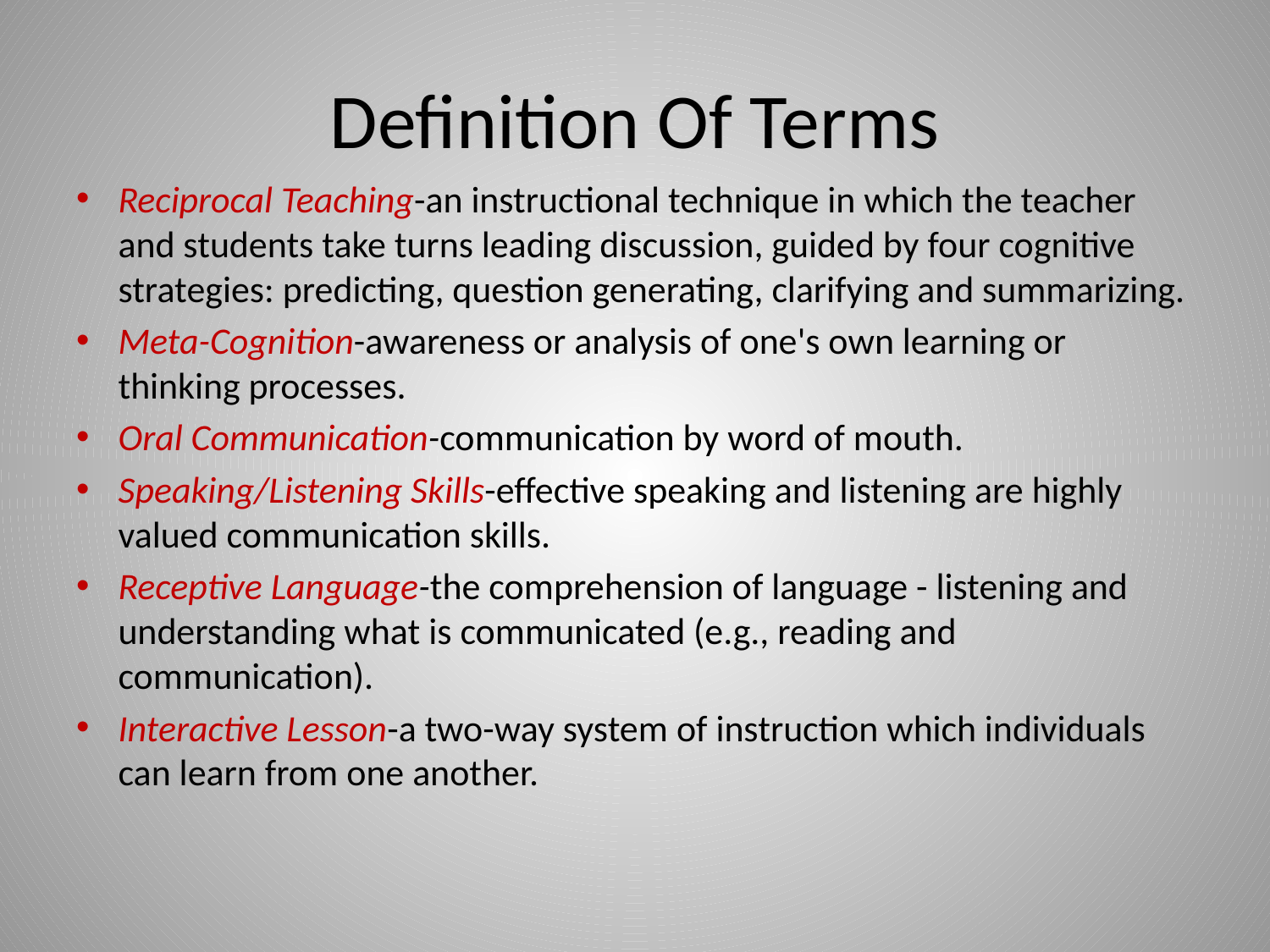

# Definition Of Terms
Reciprocal Teaching-an instructional technique in which the teacher and students take turns leading discussion, guided by four cognitive strategies: predicting, question generating, clarifying and summarizing.
Meta-Cognition-awareness or analysis of one's own learning or thinking processes.
Oral Communication-communication by word of mouth.
Speaking/Listening Skills-effective speaking and listening are highly valued communication skills.
Receptive Language-the comprehension of language - listening and understanding what is communicated (e.g., reading and communication).
Interactive Lesson-a two-way system of instruction which individuals can learn from one another.